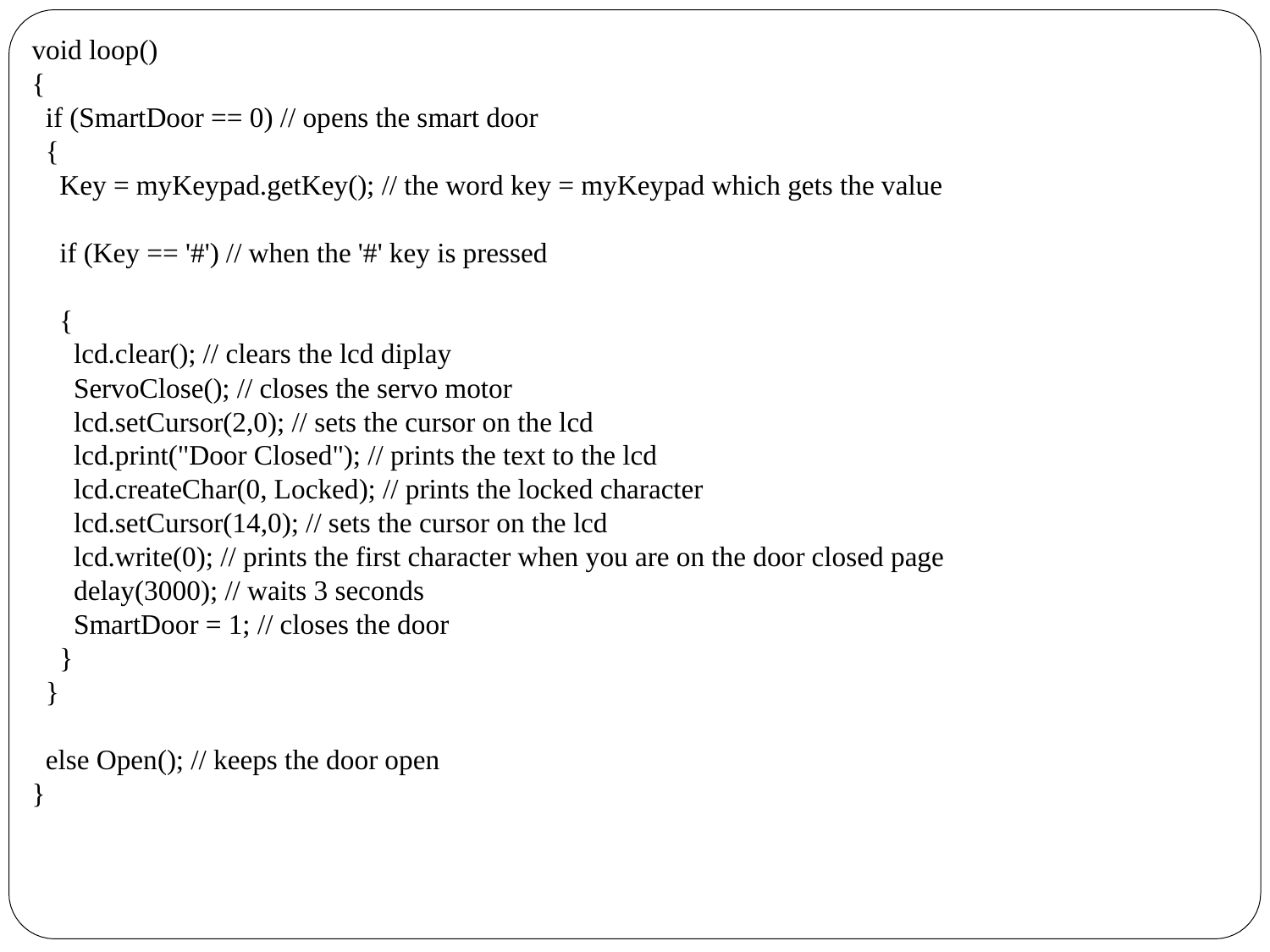

void loop()
{
  if (SmartDoor == 0) // opens the smart door
  {
    Key = myKeypad.getKey(); // the word key = myKeypad which gets the value

    if (Key == '#') // when the '#' key is pressed

    {
      lcd.clear(); // clears the lcd diplay
      ServoClose(); // closes the servo motor
      lcd.setCursor(2,0); // sets the cursor on the lcd
      lcd.print("Door Closed"); // prints the text to the lcd
      lcd.createChar(0, Locked); // prints the locked character
      lcd.setCursor(14,0); // sets the cursor on the lcd
      lcd.write(0); // prints the first character when you are on the door closed page
      delay(3000); // waits 3 seconds
      SmartDoor = 1; // closes the door
    }
  }

  else Open(); // keeps the door open
}